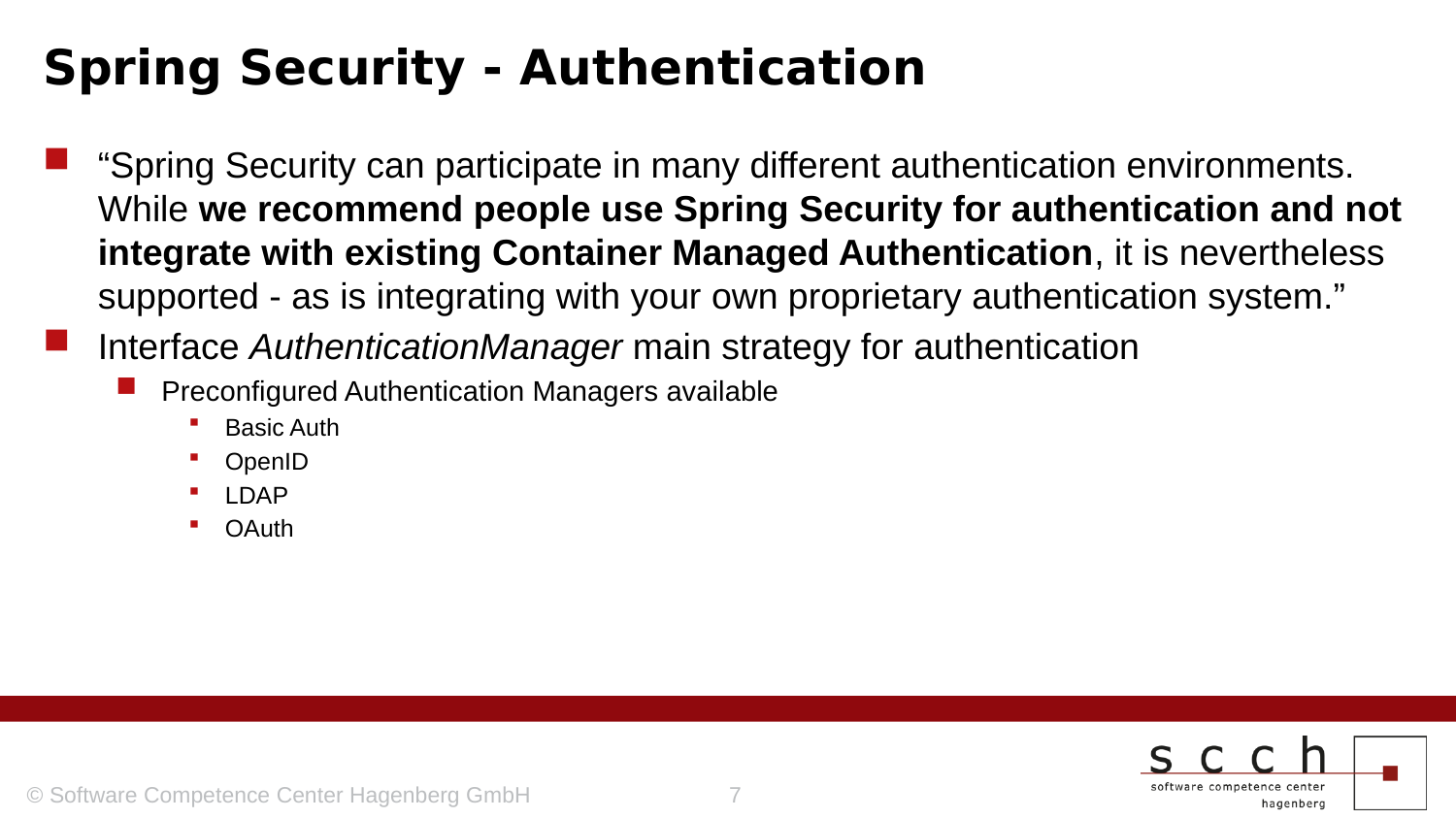

# Spring Security - Authentication
“Spring Security can participate in many different authentication environments. While we recommend people use Spring Security for authentication and not integrate with existing Container Managed Authentication, it is nevertheless supported - as is integrating with your own proprietary authentication system.”
Interface AuthenticationManager main strategy for authentication
Preconfigured Authentication Managers available
Basic Auth
OpenID
LDAP
OAuth

© Software Competence Center Hagenberg GmbH
7